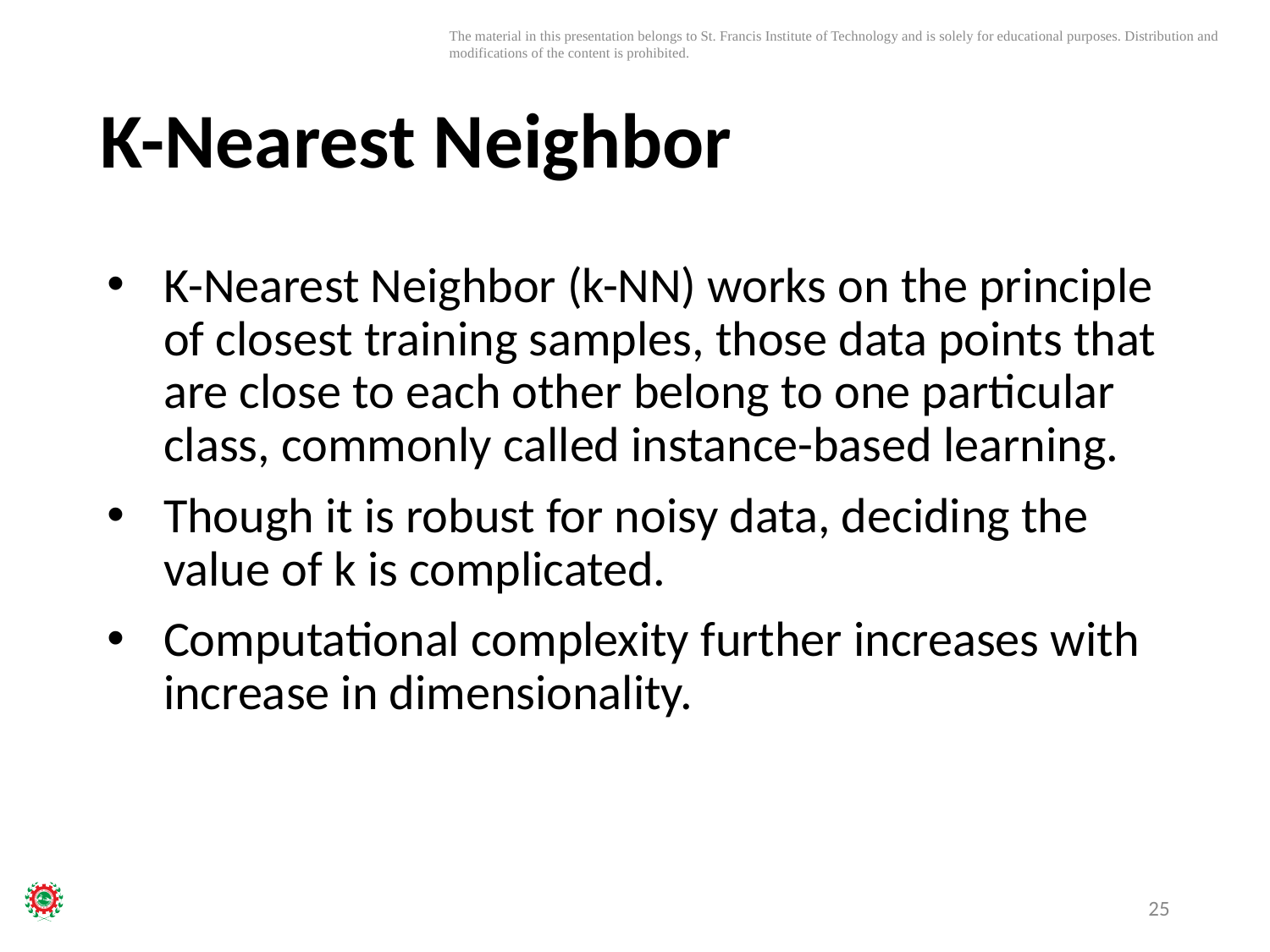

# K-Nearest Neighbor
K-Nearest Neighbor (k-NN) works on the principle of closest training samples, those data points that are close to each other belong to one particular class, commonly called instance-based learning.
Though it is robust for noisy data, deciding the value of k is complicated.
Computational complexity further increases with increase in dimensionality.
25